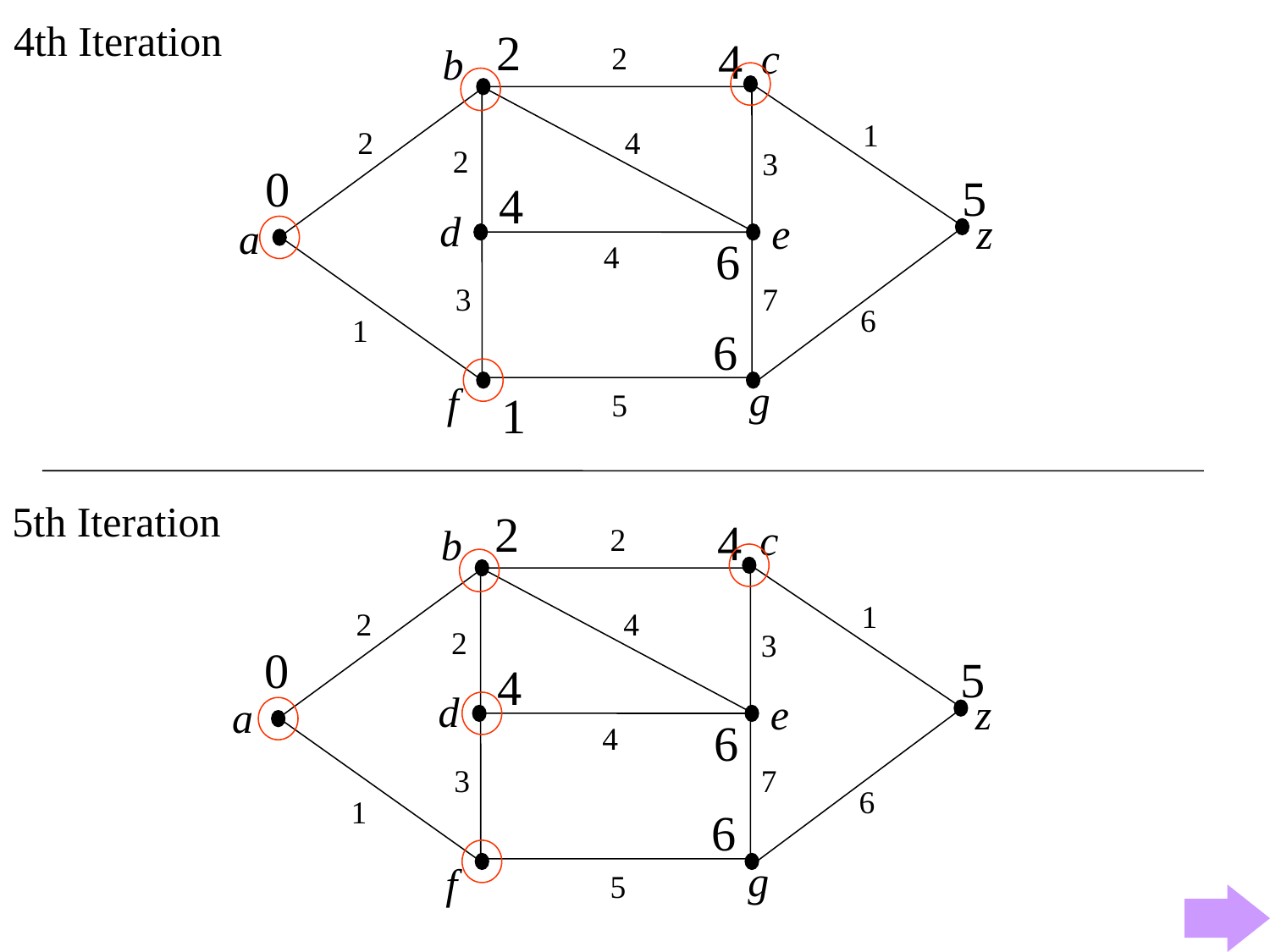

4th Iteration
2
4
c
b
2

1
2
4
2
3
0
5
4
d
e
 z
a

6

4

3
7
6
1
6

g
f

1
5

5th Iteration
2
4
c
b
2

1
2
4
2
3
0
5
4
d
e
 z
a

6

4

3
7
6
1
6

g
f

5